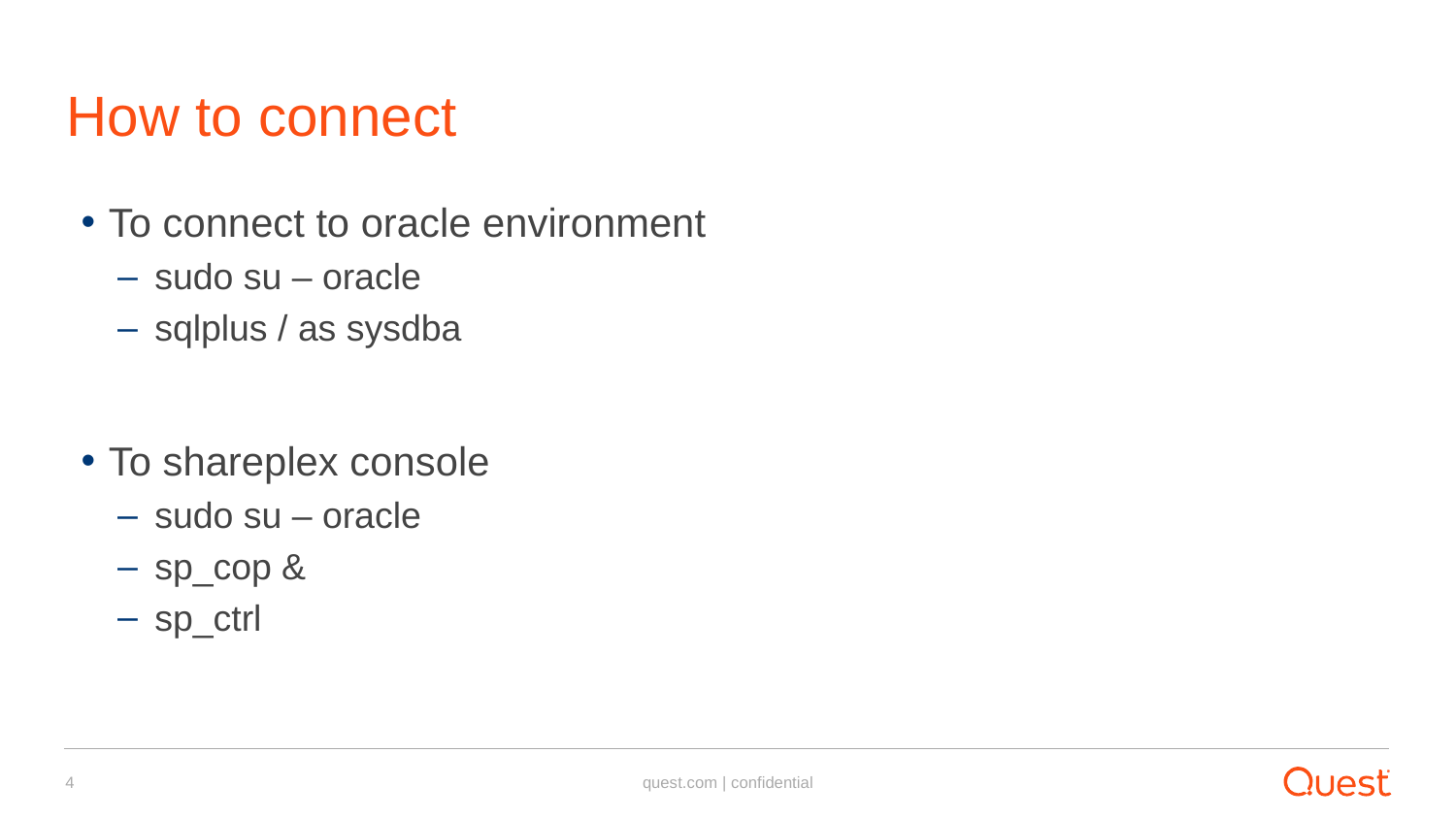

# How to connect
To connect to oracle environment
sudo su – oracle
sqlplus / as sysdba

To shareplex console
sudo su – oracle
sp_cop &
sp_ctrl